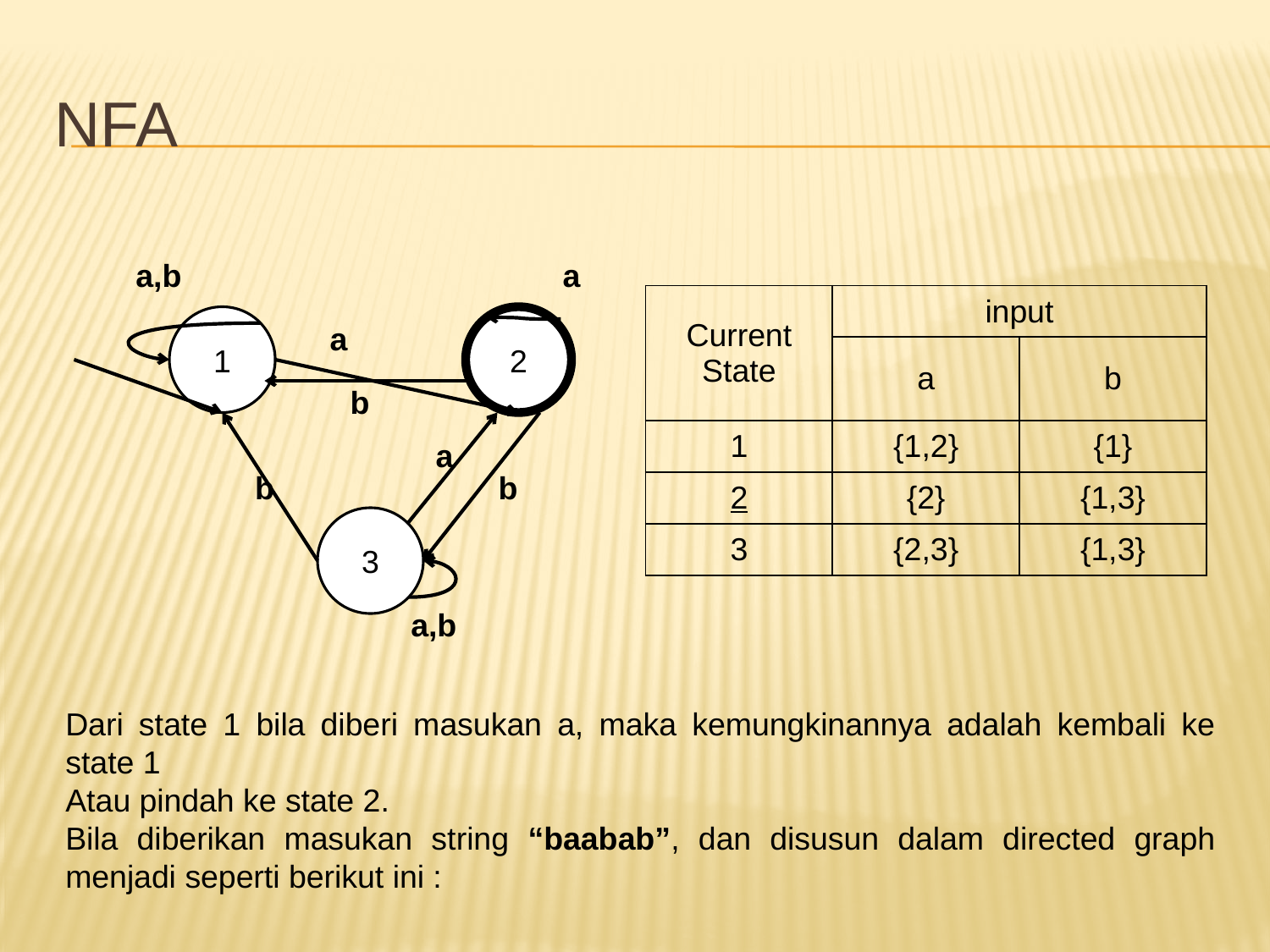

# NFA
a,b
a
1
a
2
b
a
b
b
3
a,b
| Current State | input |  |
| --- | --- | --- |
|  | a | b |
| 1 | {1,2} | {1} |
| 2 | {2} | {1,3} |
| 3 | {2,3} | {1,3} |
Dari state 1 bila diberi masukan a, maka kemungkinannya adalah kembali ke state 1
Atau pindah ke state 2.
Bila diberikan masukan string “baabab”, dan disusun dalam directed graph menjadi seperti berikut ini :